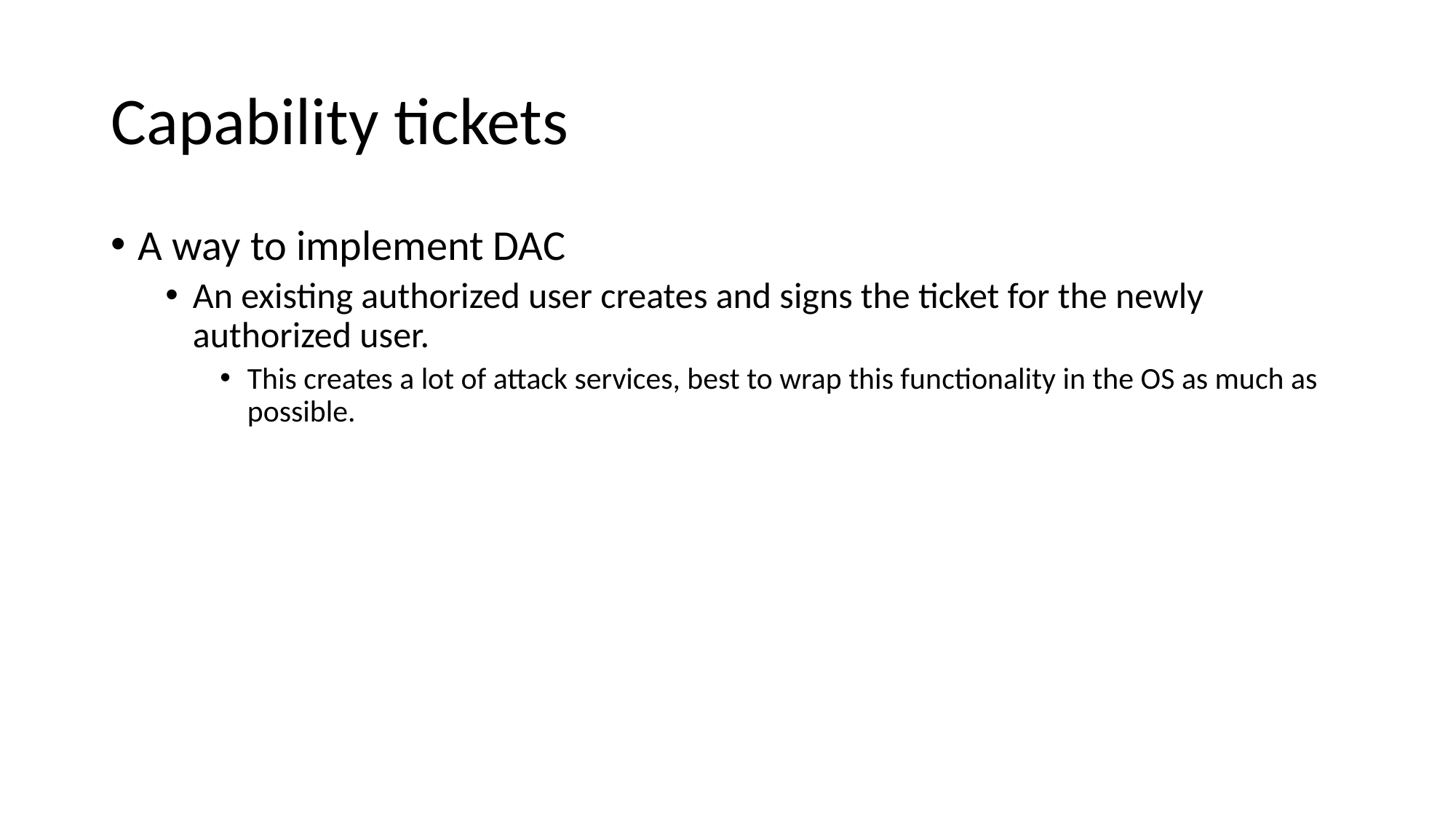

# Capability tickets
A way to implement DAC
An existing authorized user creates and signs the ticket for the newly authorized user.
This creates a lot of attack services, best to wrap this functionality in the OS as much as possible.